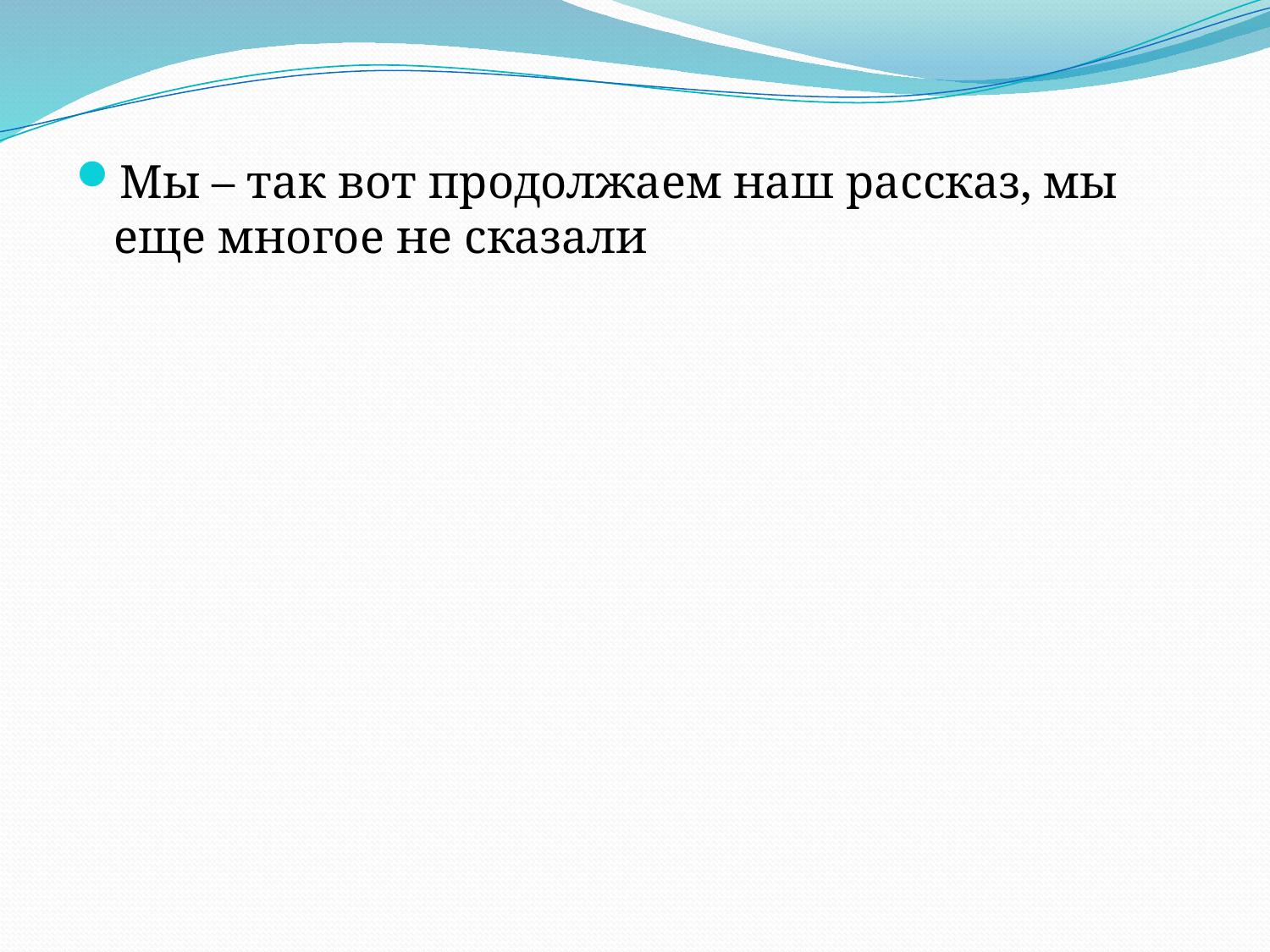

Мы – так вот продолжаем наш рассказ, мы еще многое не сказали